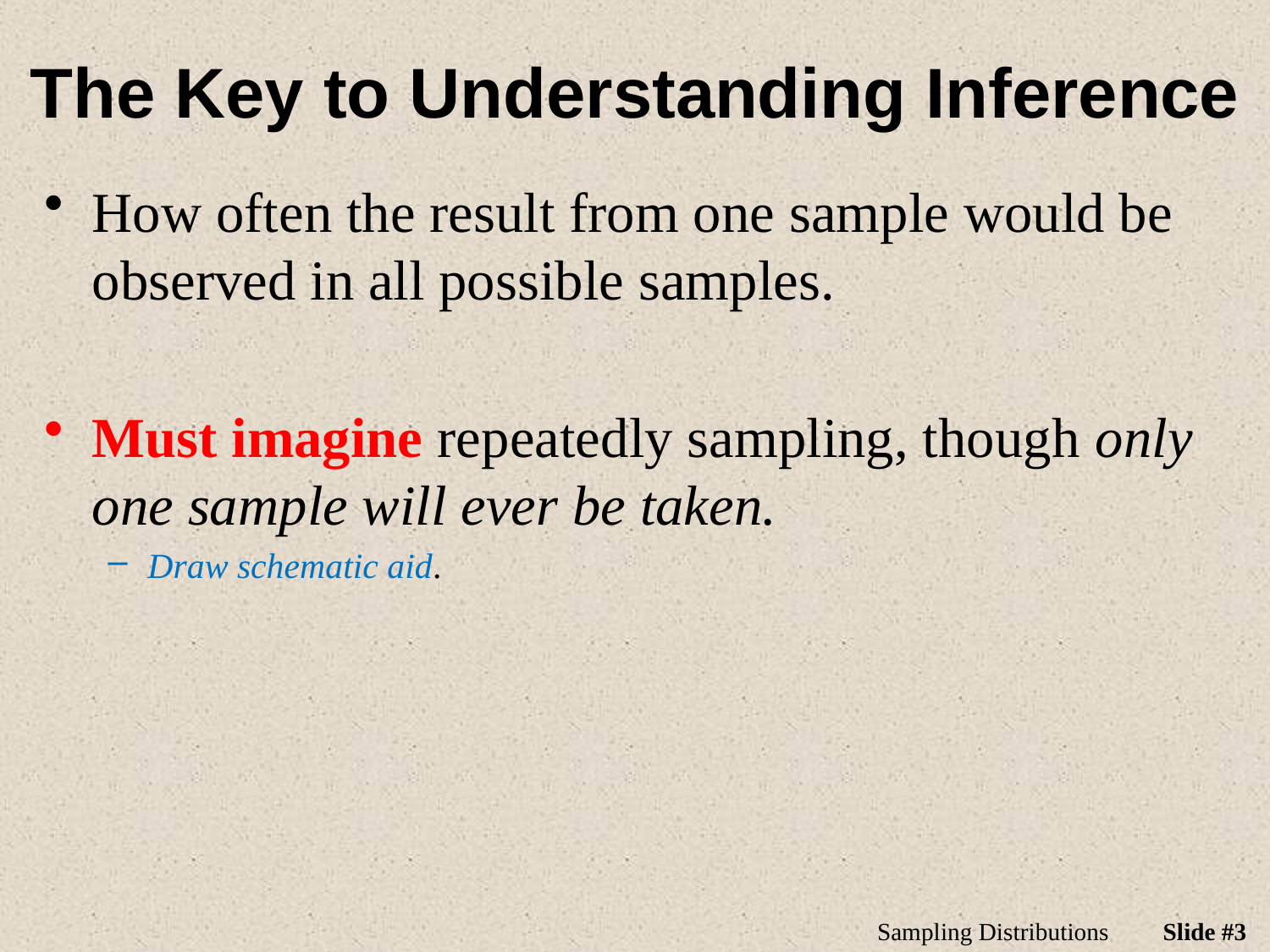

# The Key to Understanding Inference
How often the result from one sample would be observed in all possible samples.

Must imagine repeatedly sampling, though only one sample will ever be taken.
Draw schematic aid.
Sampling Distributions
Slide #3